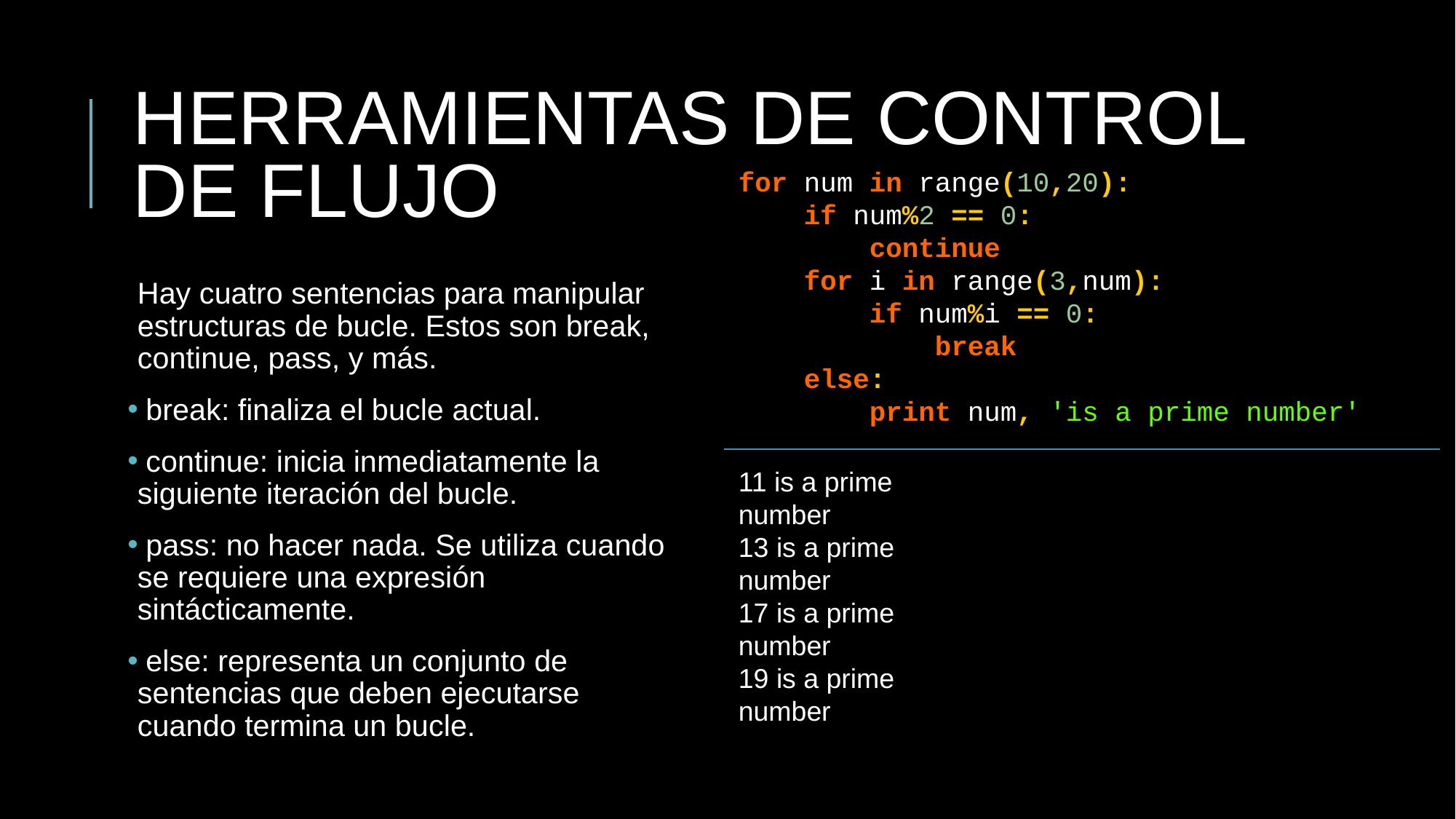

# HERRAMIENTAS DE CONTROL DE FLUJO
for num in range(10,20):
    if num%2 == 0:
        continue
    for i in range(3,num):
        if num%i == 0:
            break
    else:
        print num, 'is a prime number'

Hay cuatro sentencias para manipular estructuras de bucle. Estos son break, continue, pass, y más.
 break: finaliza el bucle actual.
 continue: inicia inmediatamente la siguiente iteración del bucle.
 pass: no hacer nada. Se utiliza cuando se requiere una expresión sintácticamente.
 else: representa un conjunto de sentencias que deben ejecutarse cuando termina un bucle.
11 is a prime number
13 is a prime number
17 is a prime number
19 is a prime number